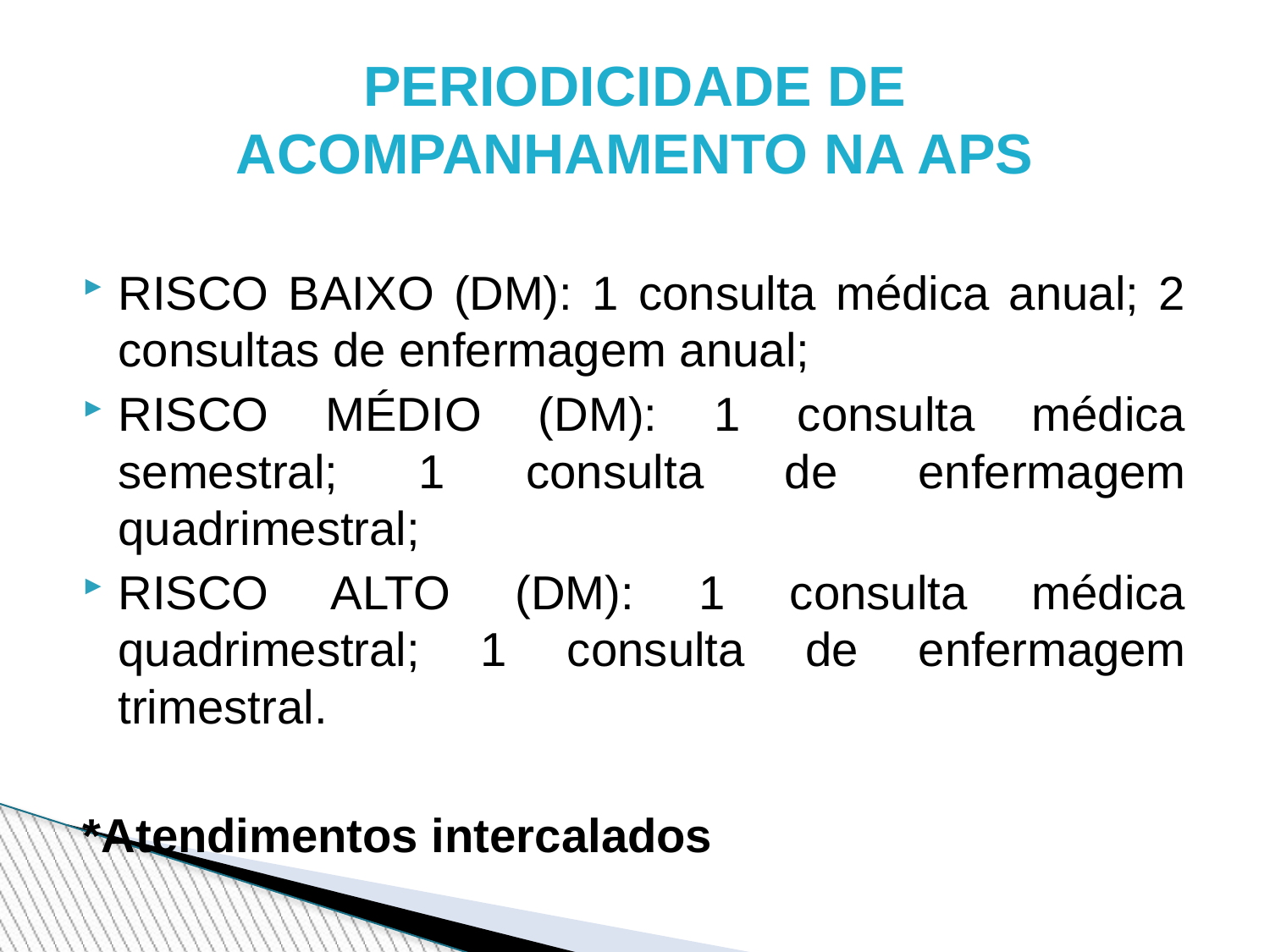

PERIODICIDADE DE ACOMPANHAMENTO NA APS
RISCO BAIXO (DM): 1 consulta médica anual; 2 consultas de enfermagem anual;
RISCO MÉDIO (DM): 1 consulta médica semestral; 1 consulta de enfermagem quadrimestral;
RISCO ALTO (DM): 1 consulta médica quadrimestral; 1 consulta de enfermagem trimestral.

*Atendimentos intercalados